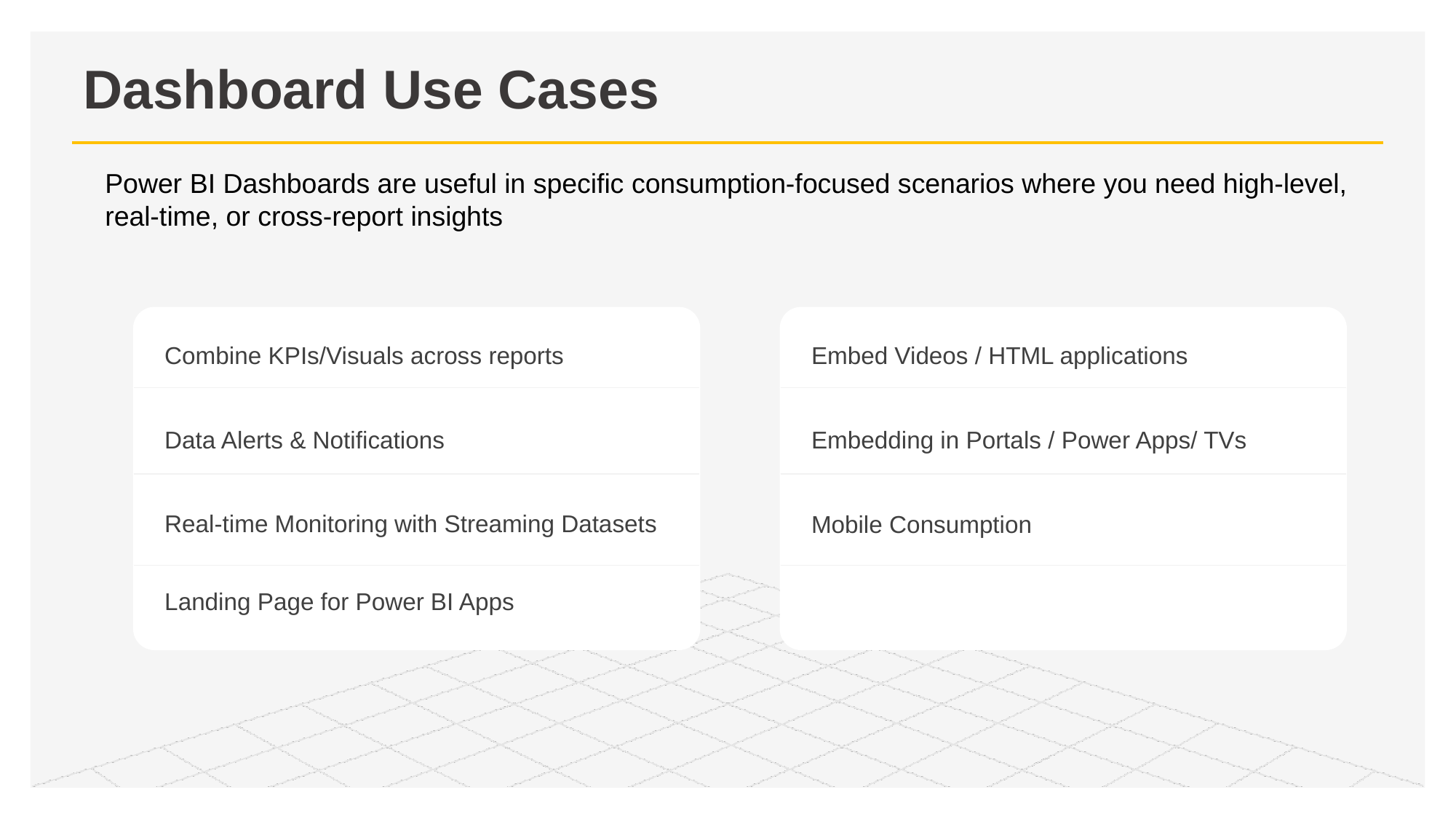

# Dashboard Use Cases
Power BI Dashboards are useful in specific consumption-focused scenarios where you need high-level, real-time, or cross-report insights

Combine KPIs/Visuals across reports
Embed Videos / HTML applications
Data Alerts & Notifications
Embedding in Portals / Power Apps/ TVs
Real-time Monitoring with Streaming Datasets
Mobile Consumption
Landing Page for Power BI Apps